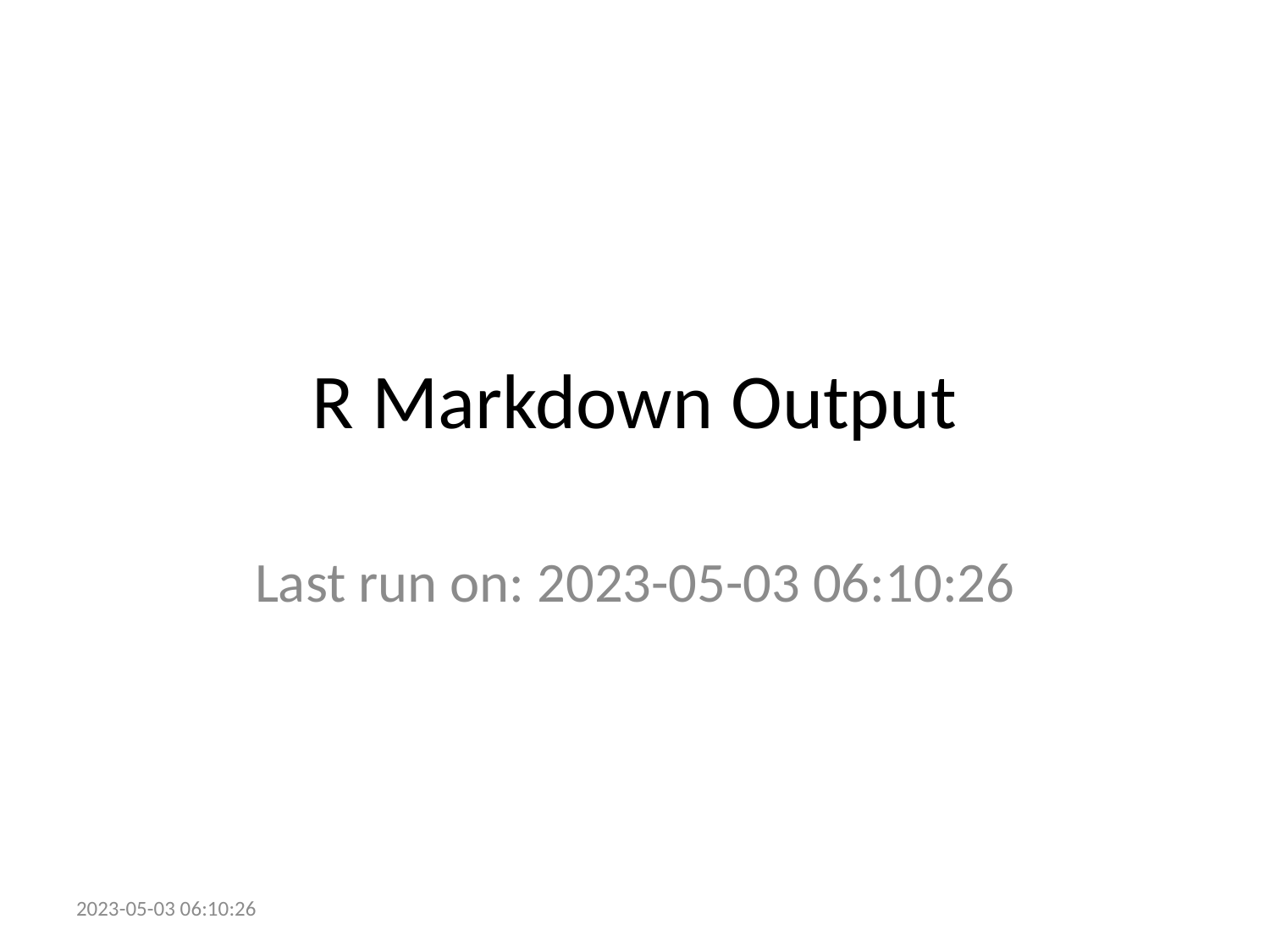

# R Markdown Output
Last run on: 2023-05-03 06:10:26
2023-05-03 06:10:26